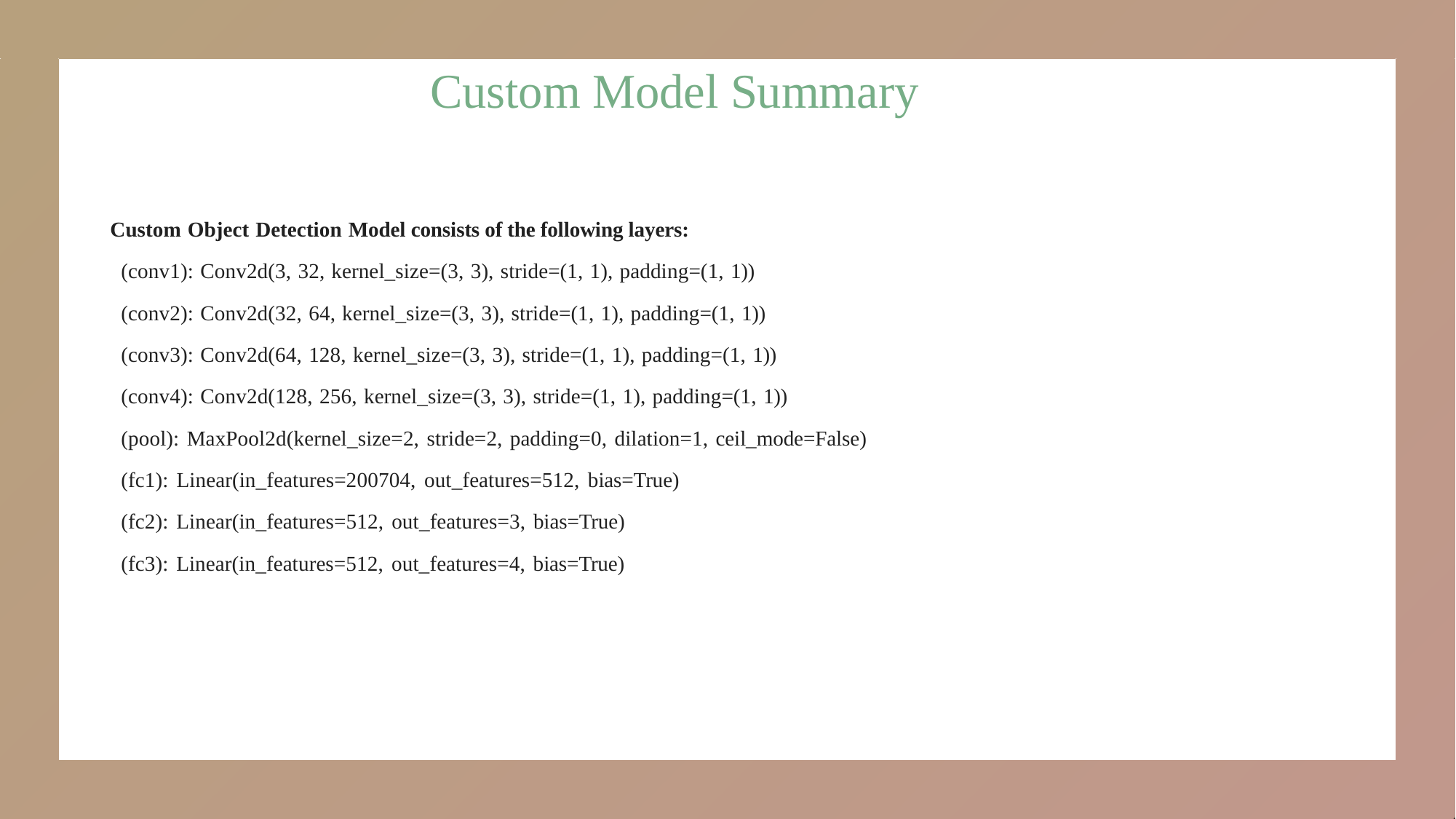

# Custom Model Summary
Custom Object Detection Model consists of the following layers:
(conv1): Conv2d(3, 32, kernel_size=(3, 3), stride=(1, 1), padding=(1, 1))
(conv2): Conv2d(32, 64, kernel_size=(3, 3), stride=(1, 1), padding=(1, 1))
(conv3): Conv2d(64, 128, kernel_size=(3, 3), stride=(1, 1), padding=(1, 1))
(conv4): Conv2d(128, 256, kernel_size=(3, 3), stride=(1, 1), padding=(1, 1))
(pool): MaxPool2d(kernel_size=2, stride=2, padding=0, dilation=1, ceil_mode=False) (fc1): Linear(in_features=200704, out_features=512, bias=True)
(fc2): Linear(in_features=512, out_features=3, bias=True) (fc3): Linear(in_features=512, out_features=4, bias=True)